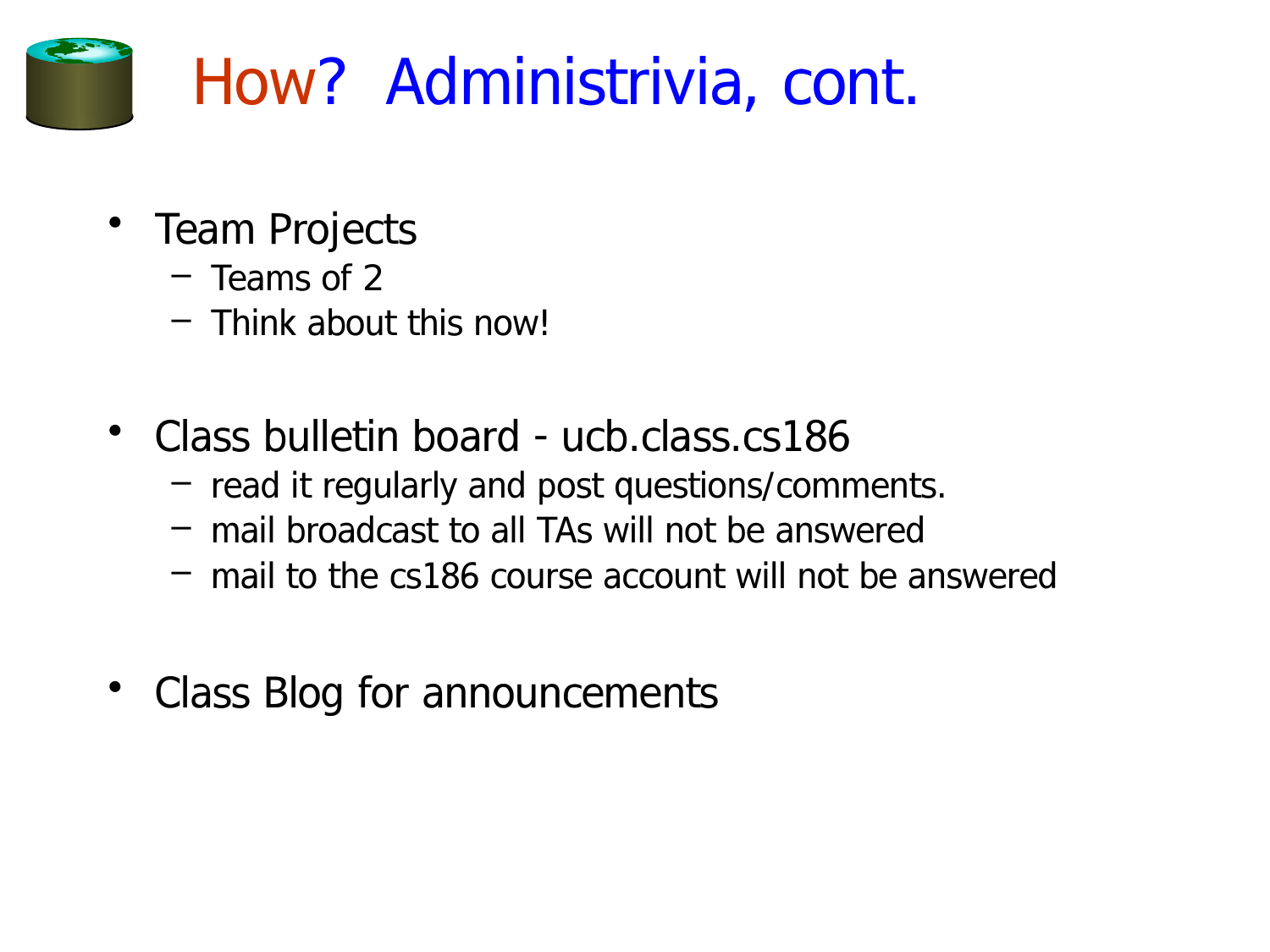

# How?  Administrivia, cont.
Team Projects
Teams of 2
Think about this now!

Class bulletin board - ucb.class.cs186
read it regularly and post questions/comments.
mail broadcast to all TAs will not be answered
mail to the cs186 course account will not be answered

Class Blog for announcements